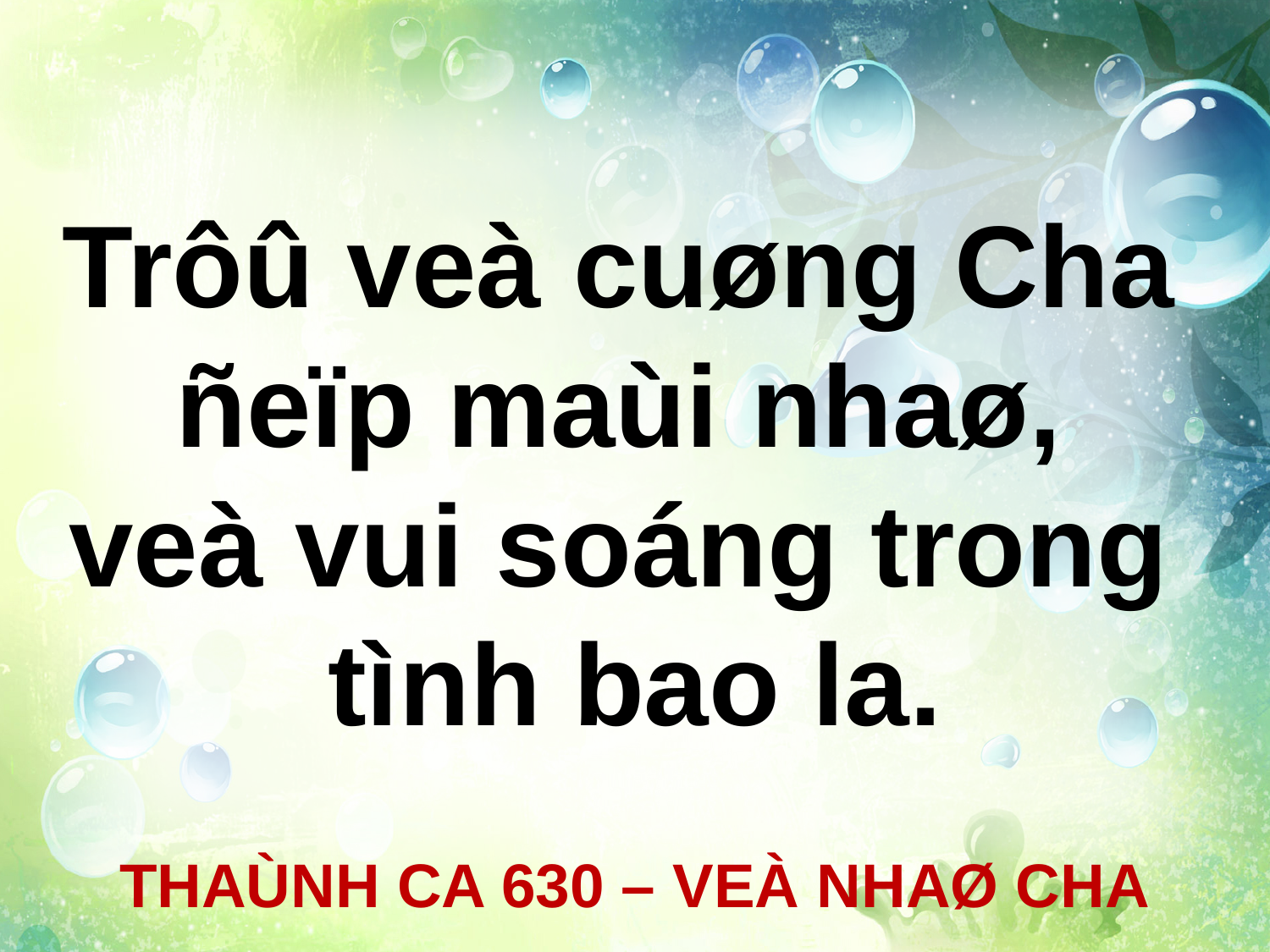

Trôû veà cuøng Cha
ñeïp maùi nhaø,
veà vui soáng trong
tình bao la.
THAÙNH CA 630 – VEÀ NHAØ CHA